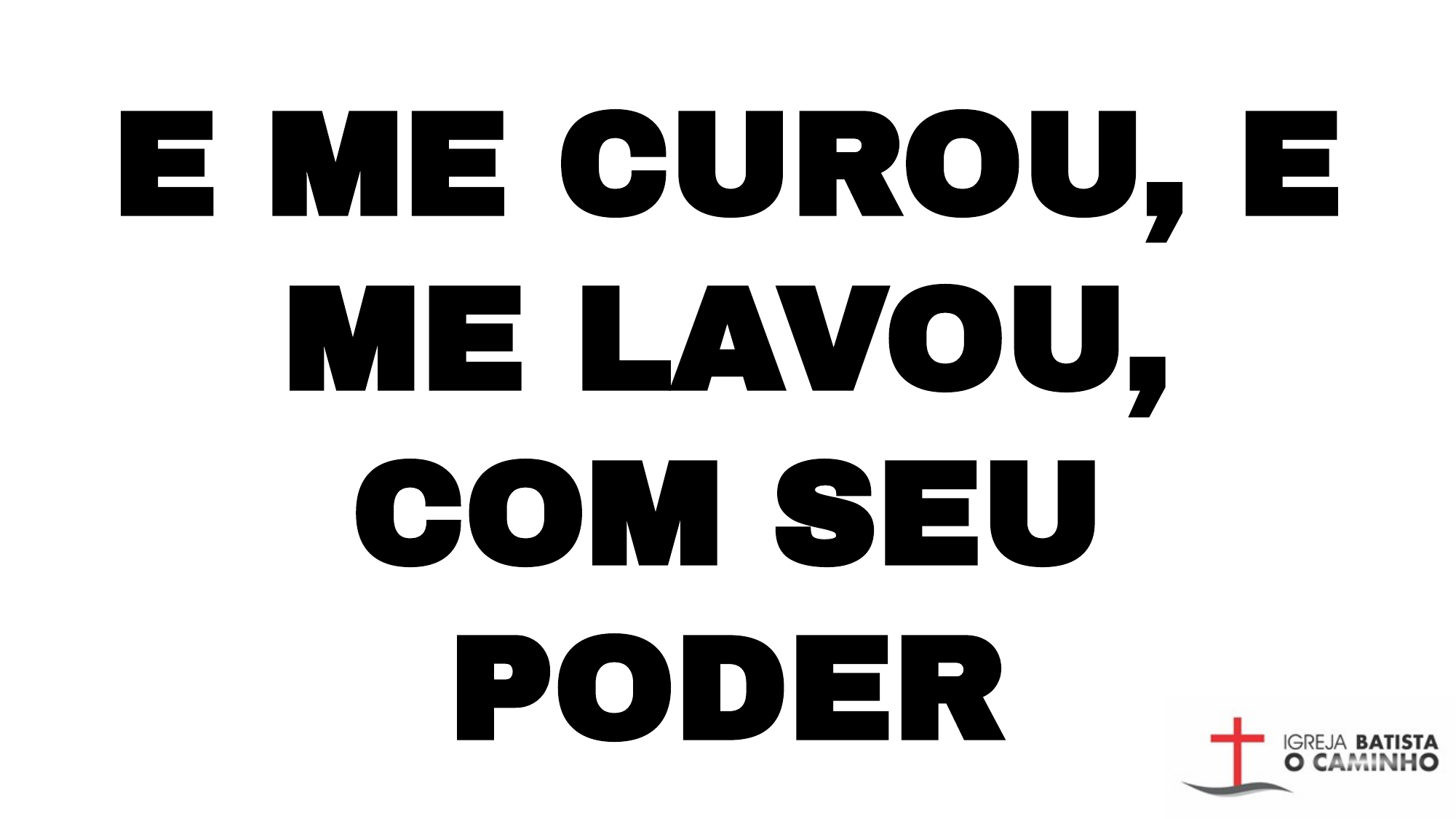

# E me curou, e me lavou, com Seu poder